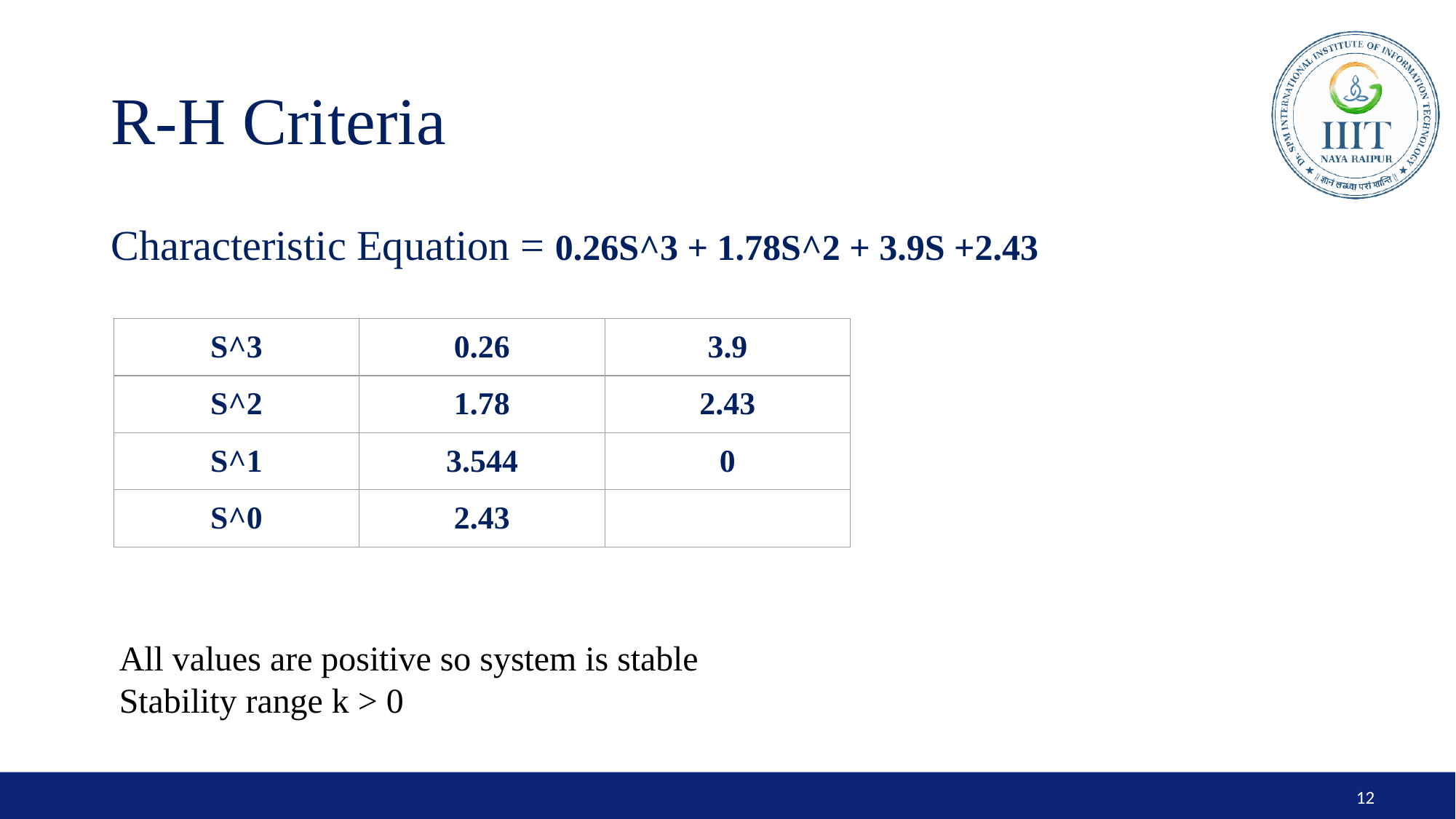

# R-H Criteria
Characteristic Equation = 0.26S^3 + 1.78S^2 + 3.9S +2.43
| S^3 | 0.26 | 3.9 |
| --- | --- | --- |
| S^2 | 1.78 | 2.43 |
| S^1 | 3.544 | 0 |
| S^0 | 2.43 |  |
All values are positive so system is stable
Stability range k > 0
12